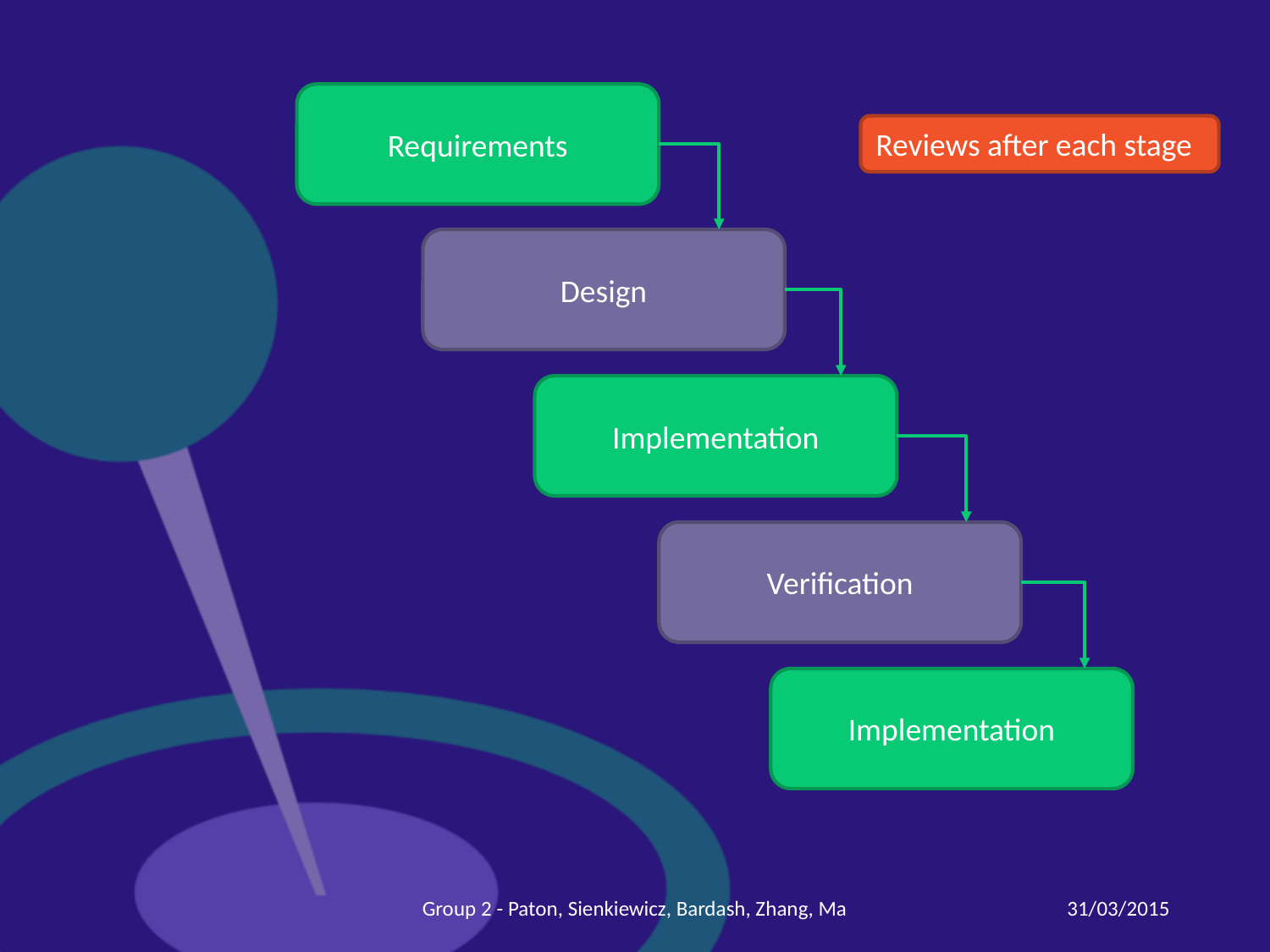

Requirements
Reviews after each stage
Design
Implementation
Verification
Implementation
Group 2 - Paton, Sienkiewicz, Bardash, Zhang, Ma
31/03/2015